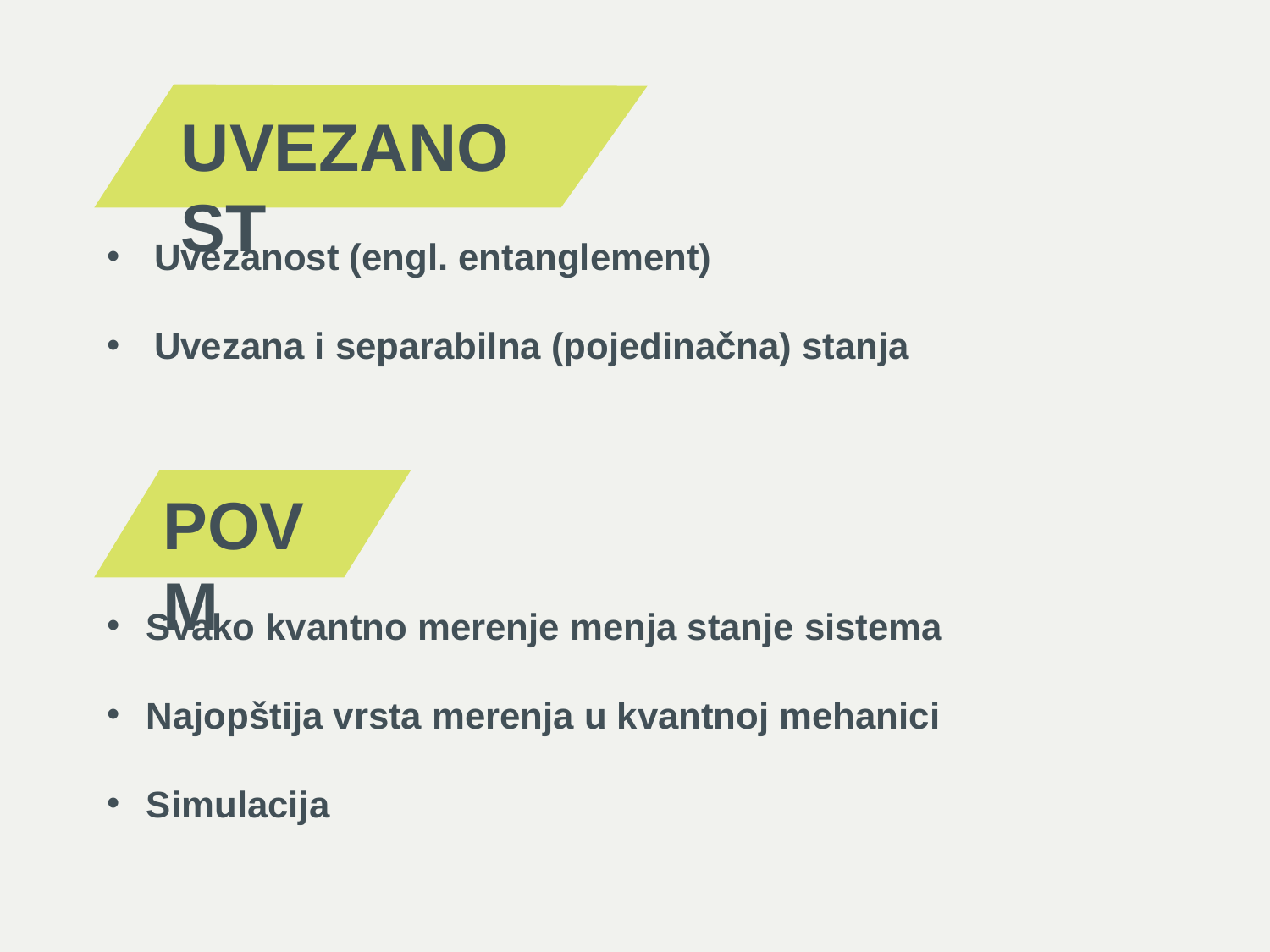

UVEZANOST
Uvezanost (engl. entanglement)

Uvezana i separabilna (pojedinačna) stanja

POVM
Svako kvantno merenje menja stanje sistema

Najopštija vrsta merenja u kvantnoj mehanici

Simulacija